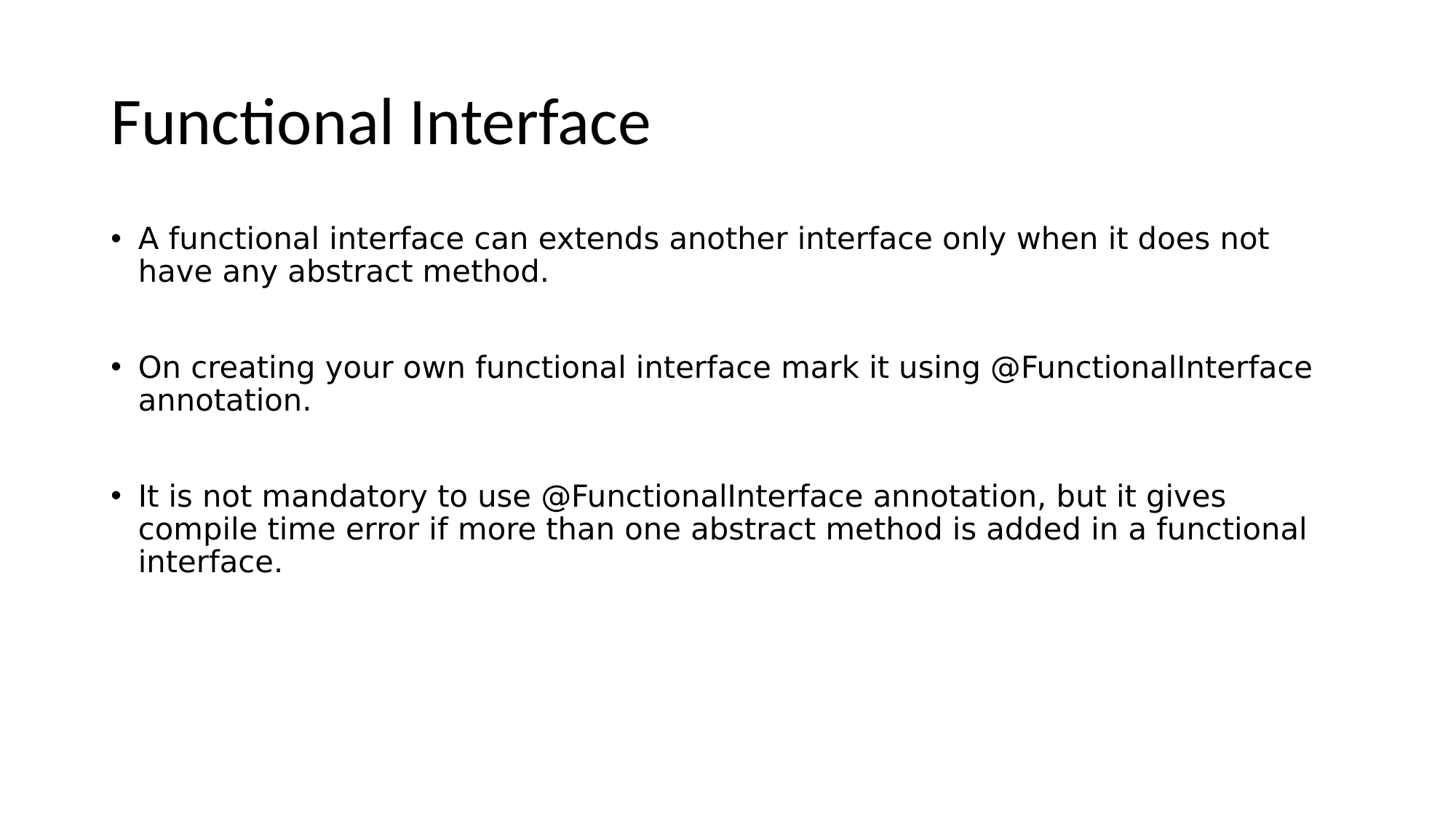

# Functional Interface
A functional interface can extends another interface only when it does not have any abstract method.

On creating your own functional interface mark it using @FunctionalInterface annotation.

It is not mandatory to use @FunctionalInterface annotation, but it gives compile time error if more than one abstract method is added in a functional interface.